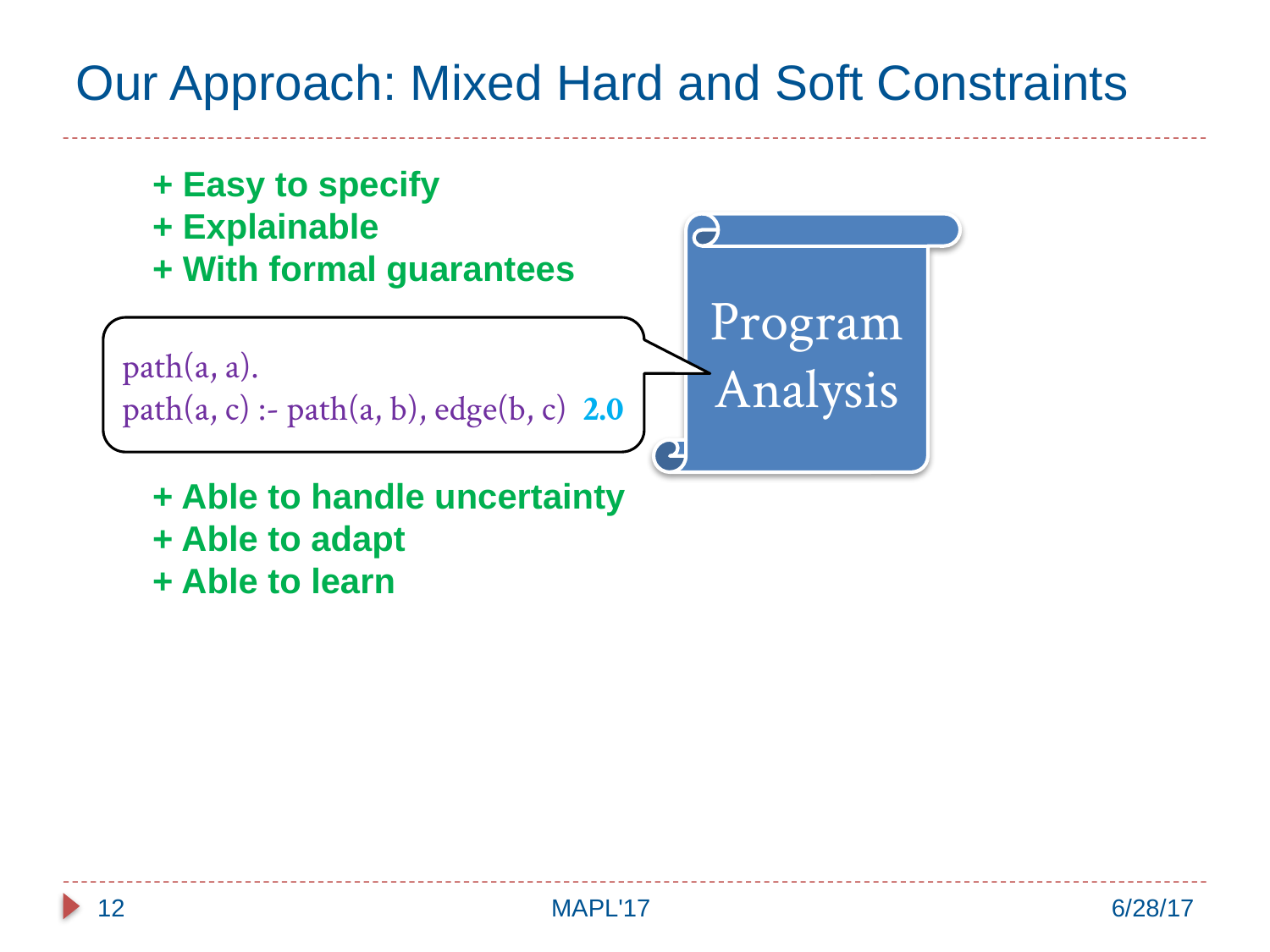

# Our Approach: Mixed Hard and Soft Constraints
+ Easy to specify
+ Explainable
+ With formal guarantees
Program
Analysis
path(a, a).
path(a, c) :- path(a, b), edge(b, c)  2.0
+ Able to handle uncertainty
+ Able to adapt
+ Able to learn
12
MAPL'17
6/28/17